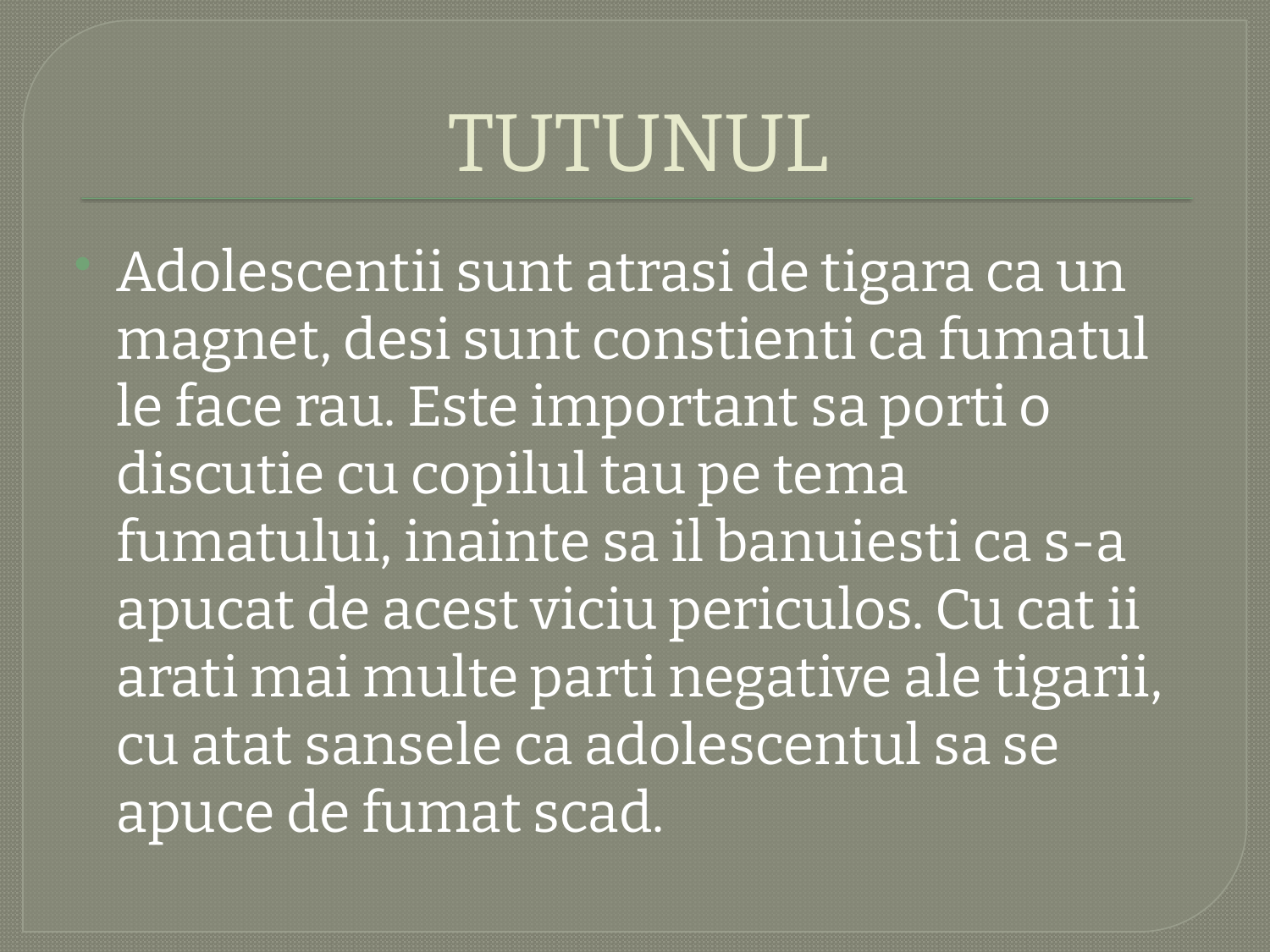

# TUTUNUL
Adolescentii sunt atrasi de tigara ca un magnet, desi sunt constienti ca fumatul le face rau. Este important sa porti o discutie cu copilul tau pe tema fumatului, inainte sa il banuiesti ca s-a apucat de acest viciu periculos. Cu cat ii arati mai multe parti negative ale tigarii, cu atat sansele ca adolescentul sa se apuce de fumat scad.